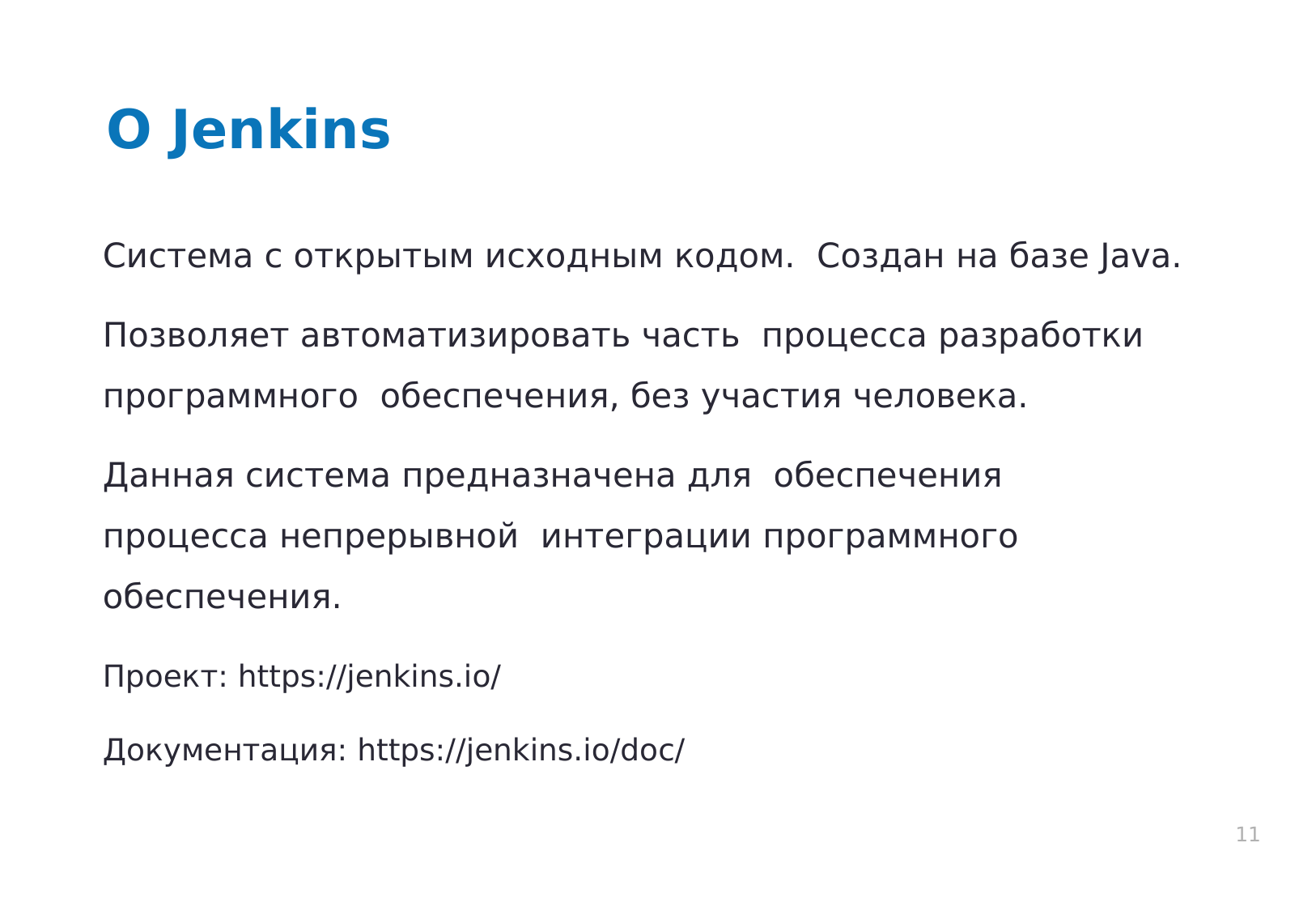

# О Jenkins
Система с открытым исходным кодом.  Создан на базе Java.
Позволяет автоматизировать часть  процесса разработки программного  обеспечения, без участия человека.
Данная система предназначена для  обеспечения процесса непрерывной  интеграции программного обеспечения.

Проект: https://jenkins.io/

Документация: https://jenkins.io/doc/
11